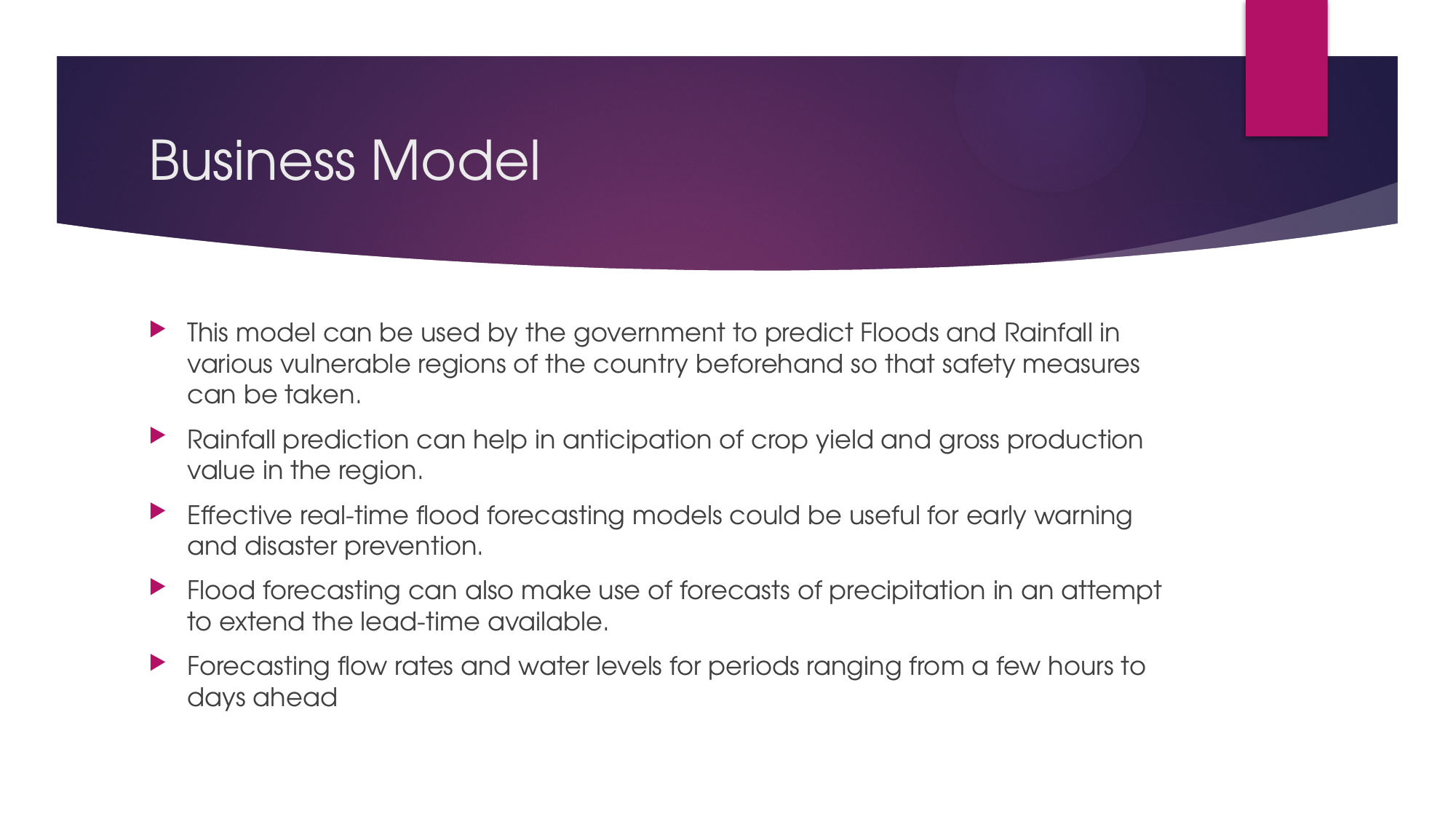

# Business Model
This model can be used by the government to predict Floods and Rainfall in various vulnerable regions of the country beforehand so that safety measures can be taken.
Rainfall prediction can help in anticipation of crop yield and gross production value in the region.
Effective real-time flood forecasting models could be useful for early warning and disaster prevention.
Flood forecasting can also make use of forecasts of precipitation in an attempt to extend the lead-time available.
Forecasting flow rates and water levels for periods ranging from a few hours to days ahead